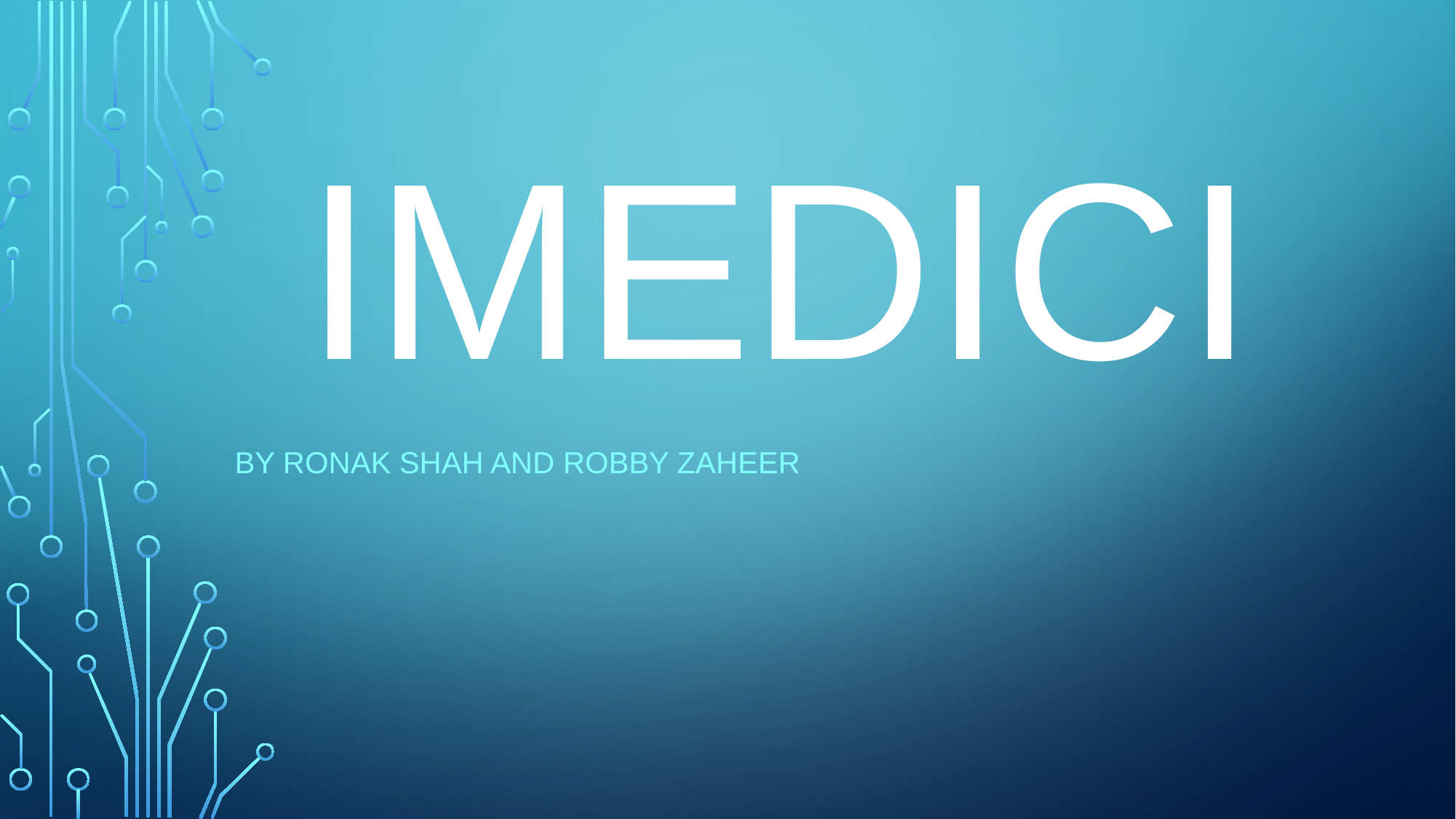

# imedici
By ronak shah and robby zaheer